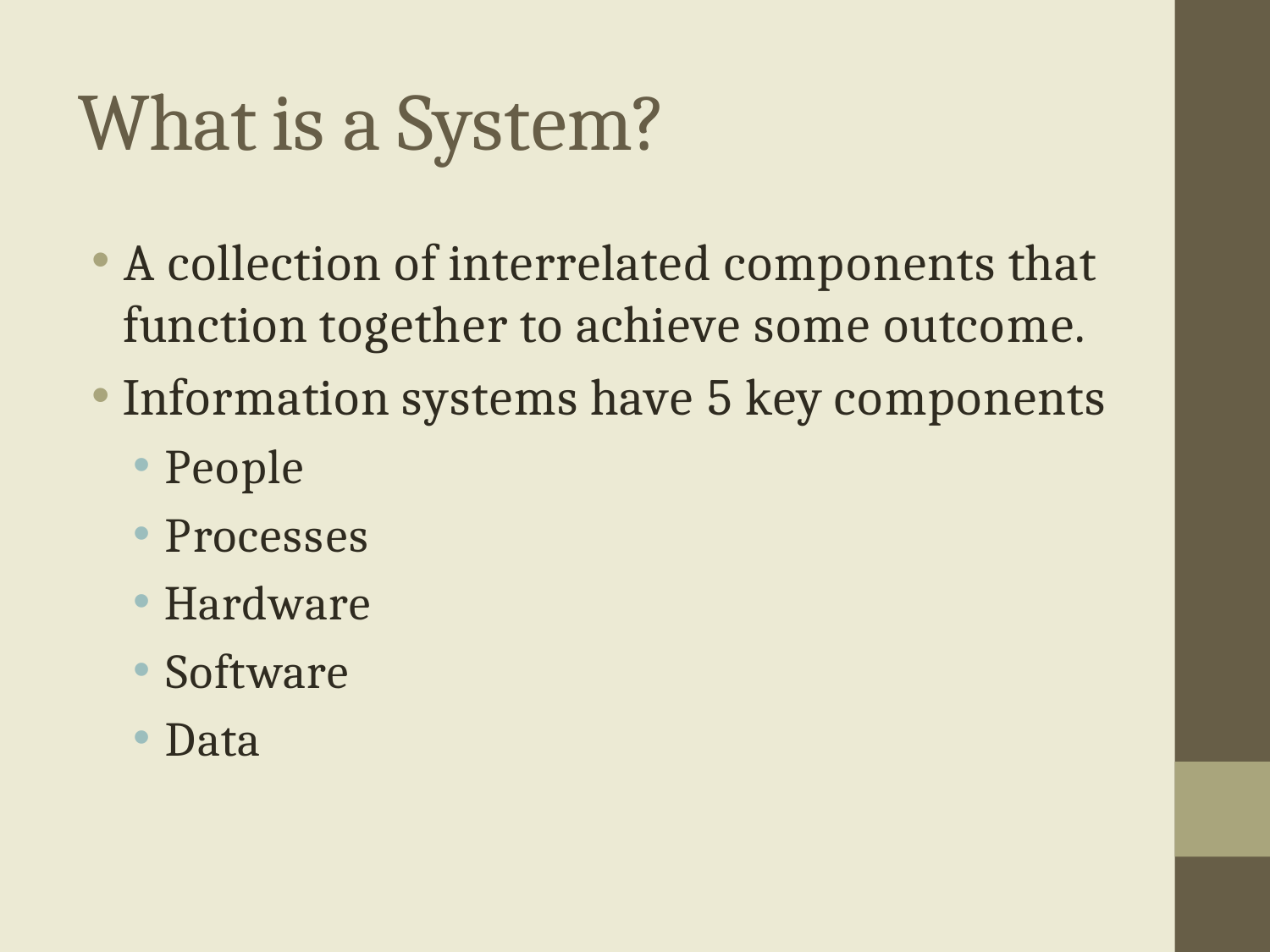

# What is a System?
A collection of interrelated components that function together to achieve some outcome.
Information systems have 5 key components
People
Processes
Hardware
Software
Data